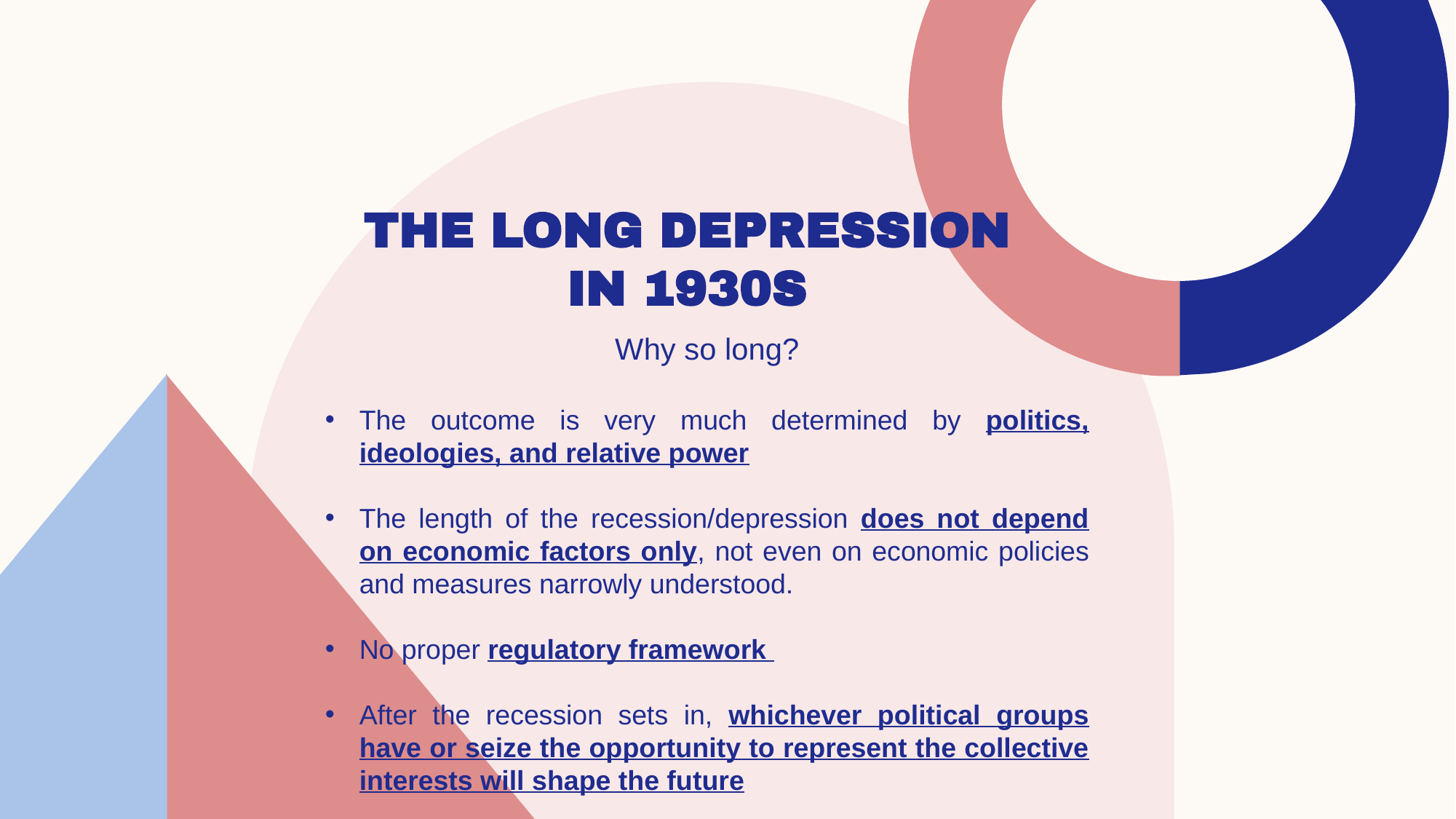

# The Long depression in 1930s
Why so long?

The outcome is very much determined by politics, ideologies, and relative power

The length of the recession/depression does not depend on economic factors only, not even on economic policies and measures narrowly understood.

No proper regulatory framework

After the recession sets in, whichever political groups have or seize the opportunity to represent the collective interests will shape the future